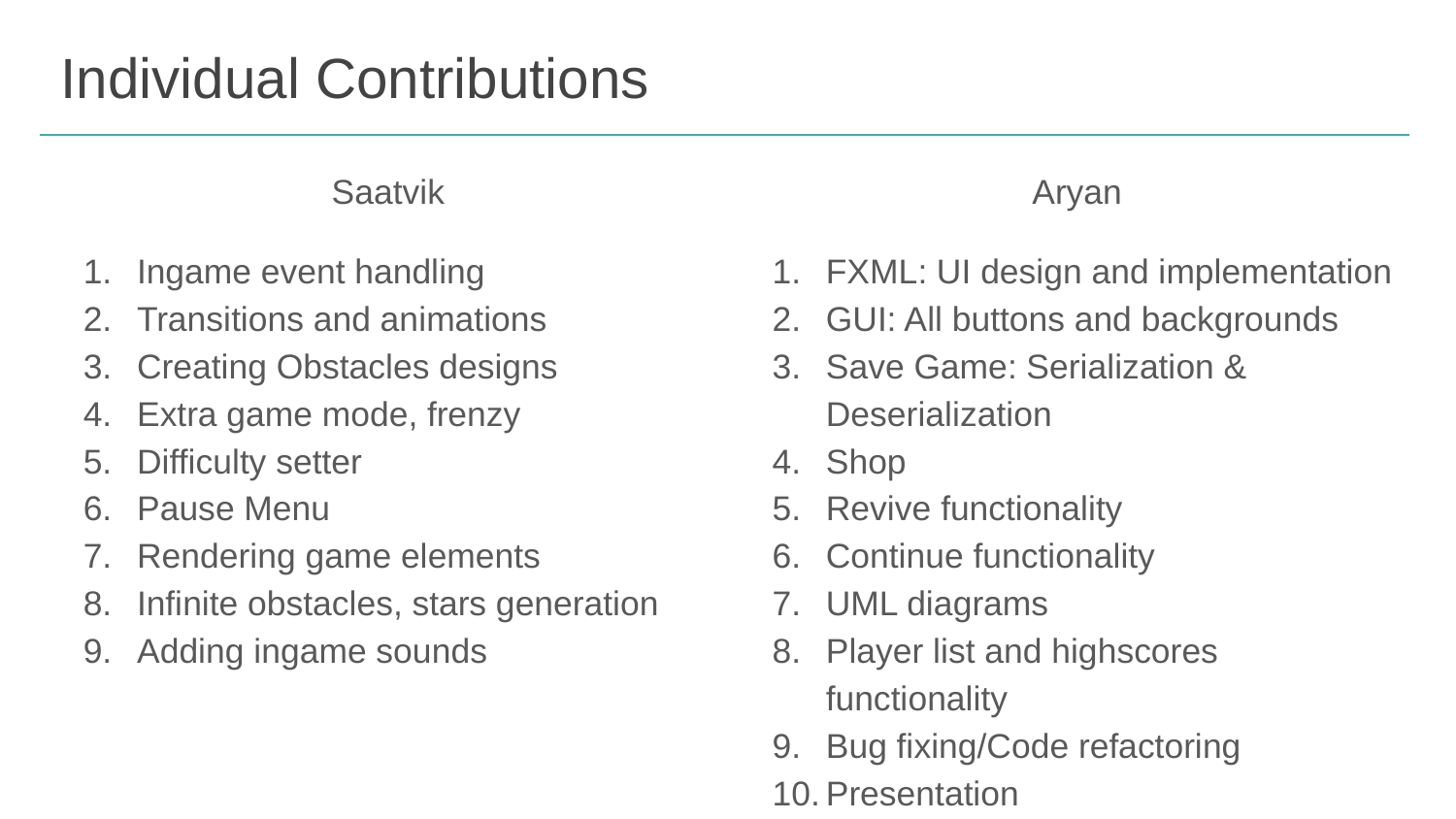

# Individual Contributions
Saatvik
Ingame event handling
Transitions and animations
Creating Obstacles designs
Extra game mode, frenzy
Difficulty setter
Pause Menu
Rendering game elements
Infinite obstacles, stars generation
Adding ingame sounds

Aryan
FXML: UI design and implementation
GUI: All buttons and backgrounds
Save Game: Serialization & Deserialization
Shop
Revive functionality
Continue functionality
UML diagrams
Player list and highscores functionality
Bug fixing/Code refactoring
Presentation